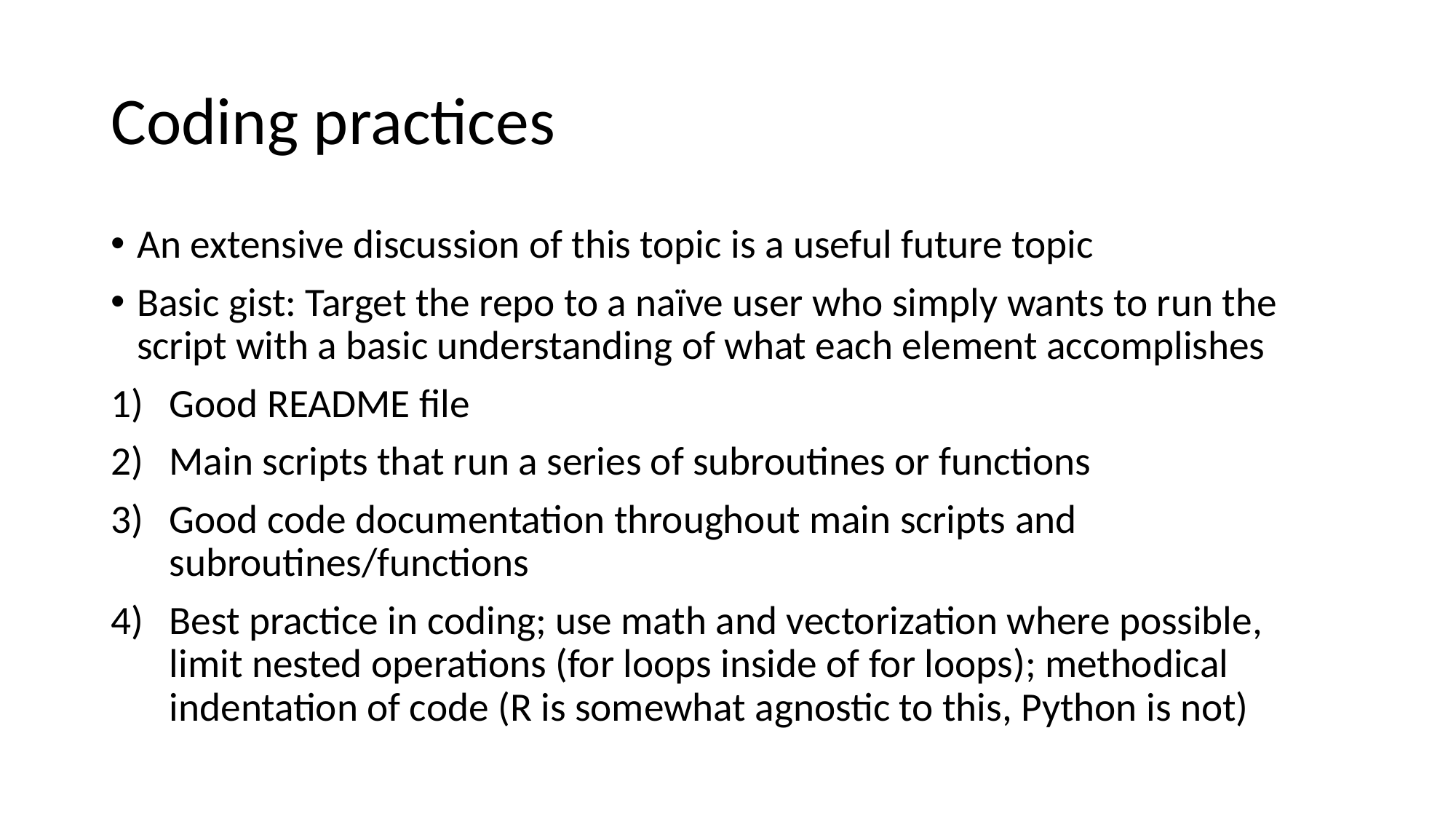

# Coding practices
An extensive discussion of this topic is a useful future topic
Basic gist: Target the repo to a naïve user who simply wants to run the script with a basic understanding of what each element accomplishes
Good README file
Main scripts that run a series of subroutines or functions
Good code documentation throughout main scripts and subroutines/functions
Best practice in coding; use math and vectorization where possible, limit nested operations (for loops inside of for loops); methodical indentation of code (R is somewhat agnostic to this, Python is not)